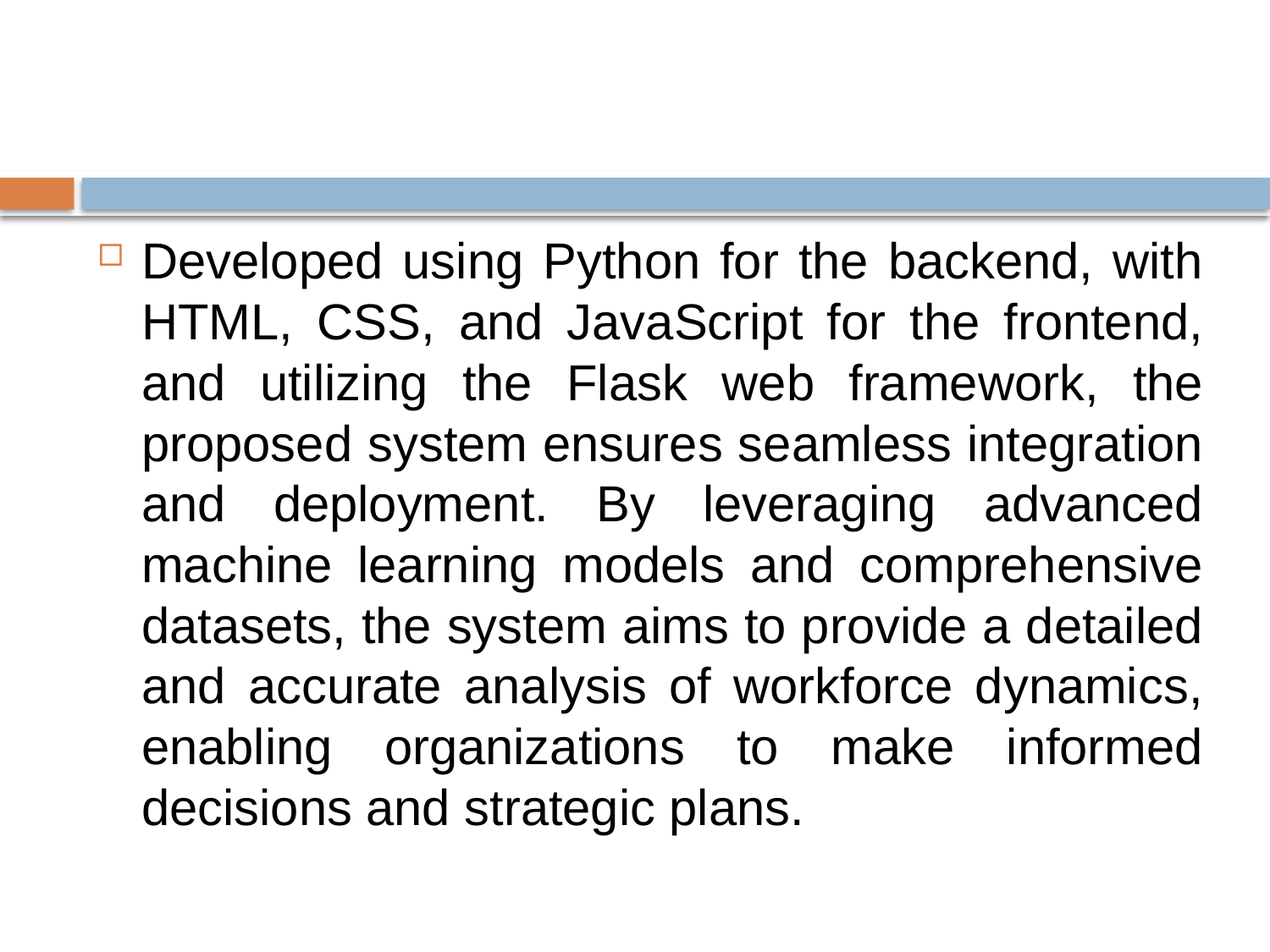

#
Developed using Python for the backend, with HTML, CSS, and JavaScript for the frontend, and utilizing the Flask web framework, the proposed system ensures seamless integration and deployment. By leveraging advanced machine learning models and comprehensive datasets, the system aims to provide a detailed and accurate analysis of workforce dynamics, enabling organizations to make informed decisions and strategic plans.